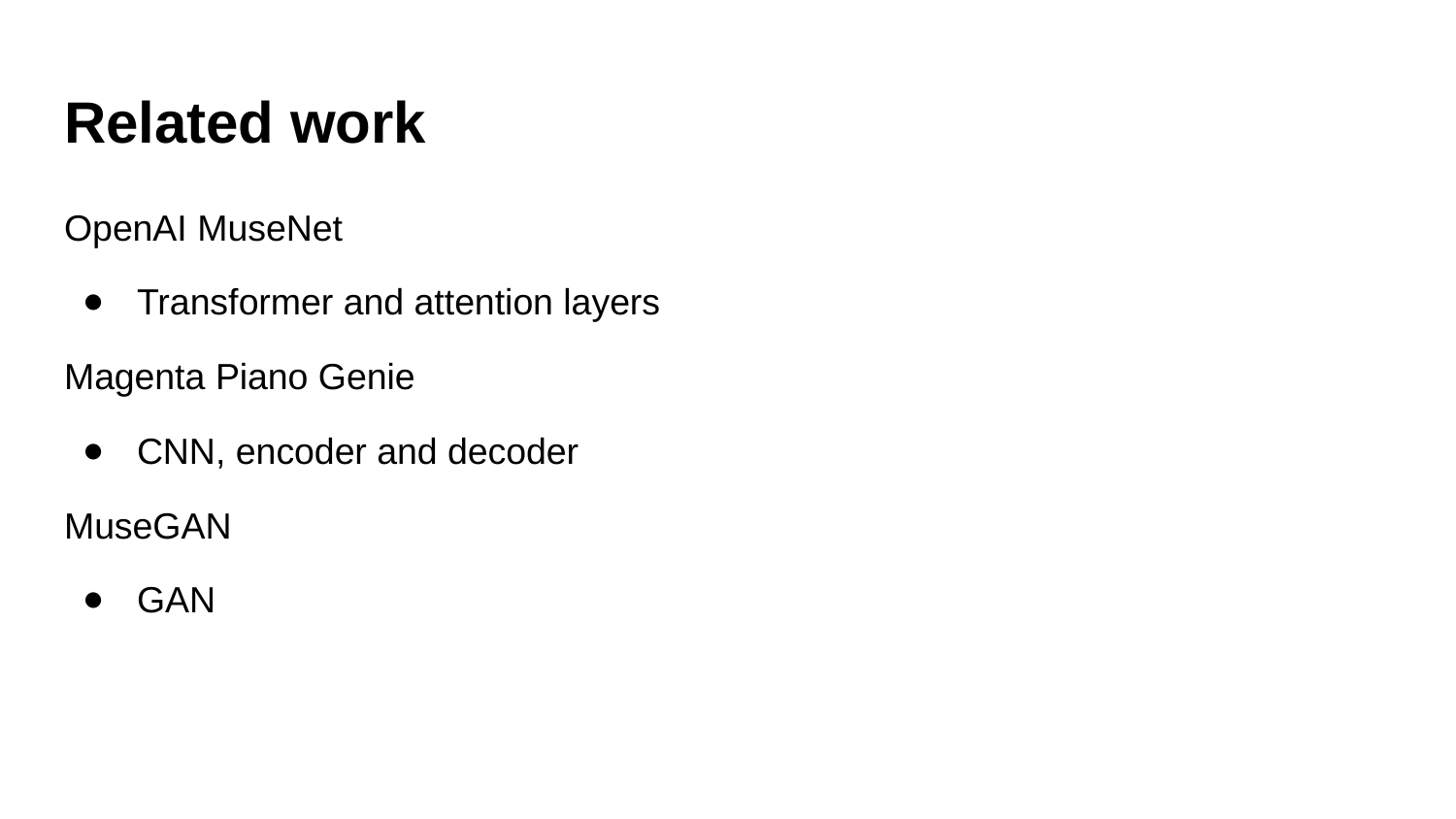

# Related work
OpenAI MuseNet
Transformer and attention layers
Magenta Piano Genie
CNN, encoder and decoder
MuseGAN
GAN